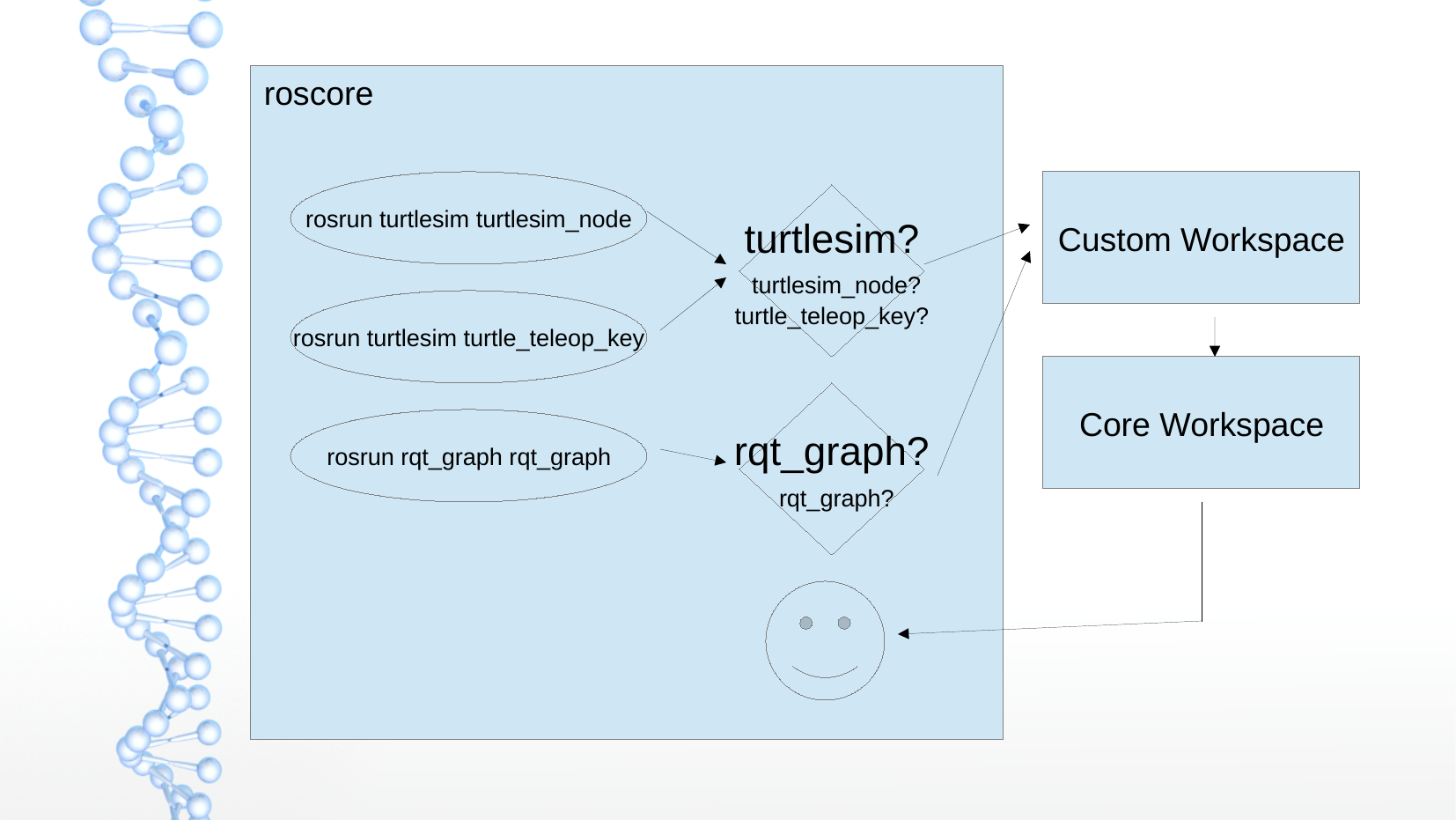

roscore
rosrun turtlesim turtlesim_node
Custom Workspace
turtlesim?
 turtlesim_node?
turtle_teleop_key?

rosrun turtlesim turtle_teleop_key

Core Workspace
rqt_graph?
 rqt_graph?
rosrun rqt_graph rqt_graph